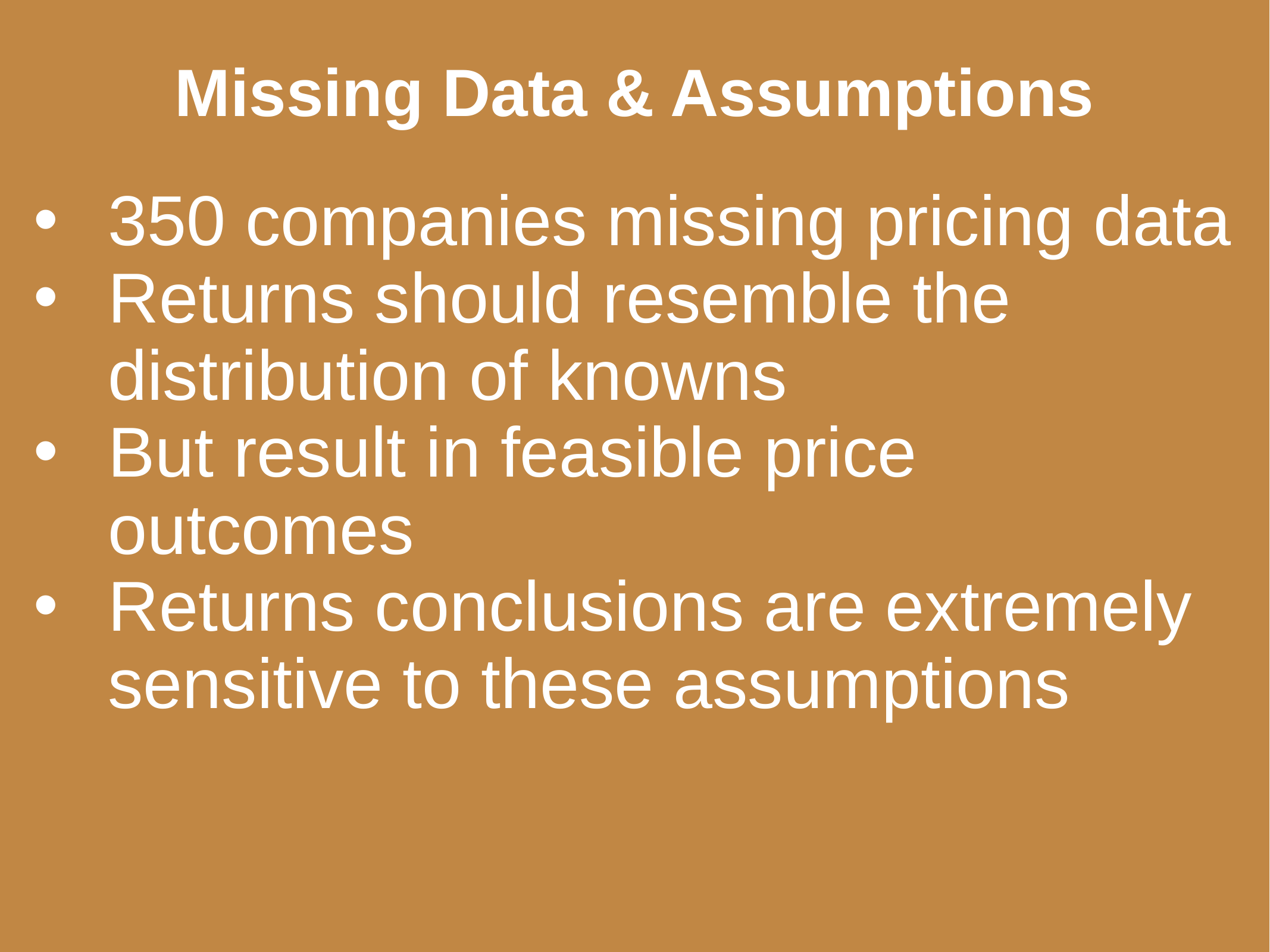

Missing Data & Assumptions
350 companies missing pricing data
Returns should resemble the distribution of knowns
But result in feasible price outcomes
Returns conclusions are extremely sensitive to these assumptions